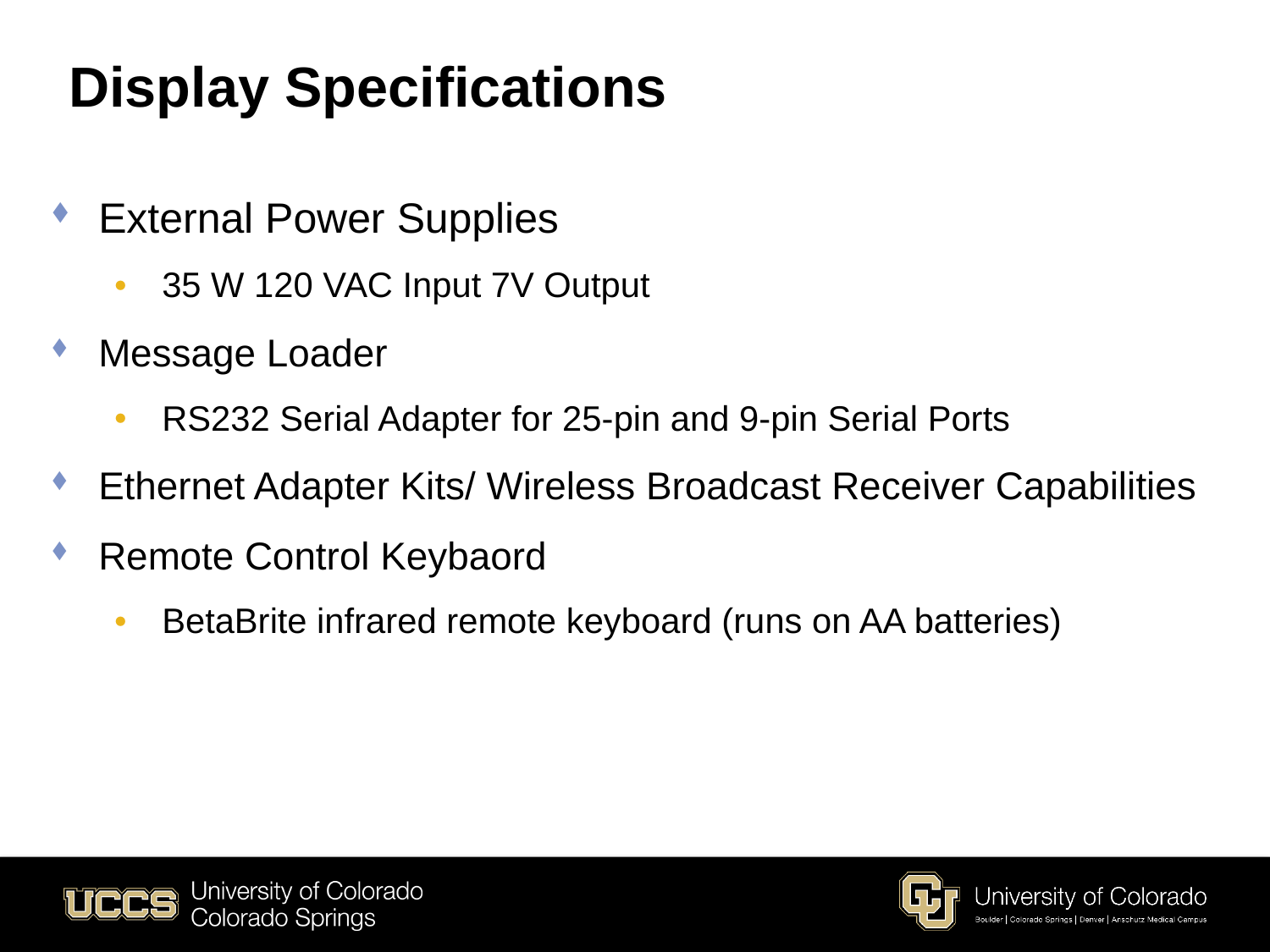

# Display Specifications
External Power Supplies
35 W 120 VAC Input 7V Output
Message Loader
RS232 Serial Adapter for 25-pin and 9-pin Serial Ports
Ethernet Adapter Kits/ Wireless Broadcast Receiver Capabilities
Remote Control Keybaord
BetaBrite infrared remote keyboard (runs on AA batteries)